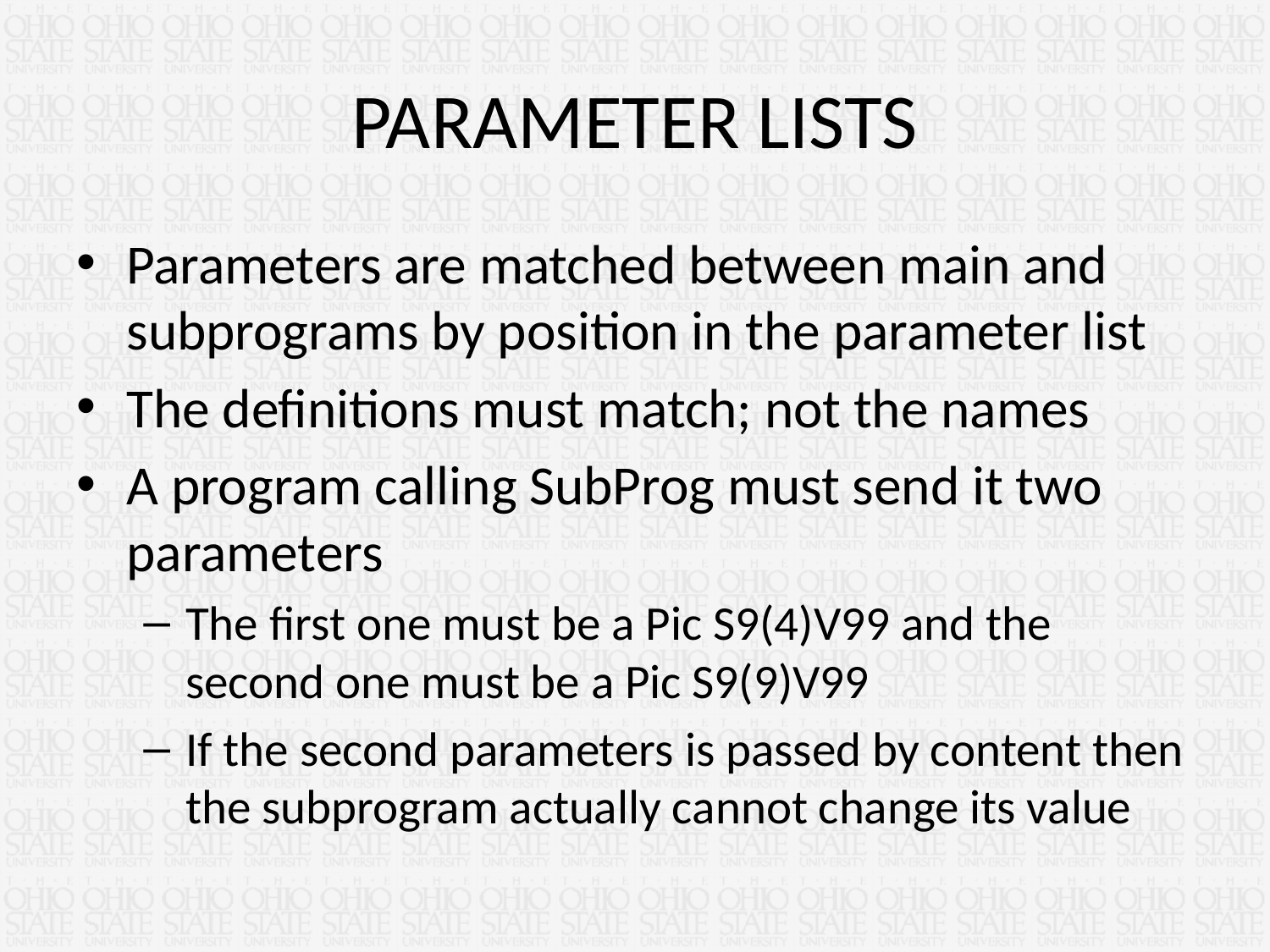

# PARAMETER LISTS
Parameters are matched between main and subprograms by position in the parameter list
The definitions must match; not the names
A program calling SubProg must send it two parameters
The first one must be a Pic S9(4)V99 and the second one must be a Pic S9(9)V99
If the second parameters is passed by content then the subprogram actually cannot change its value